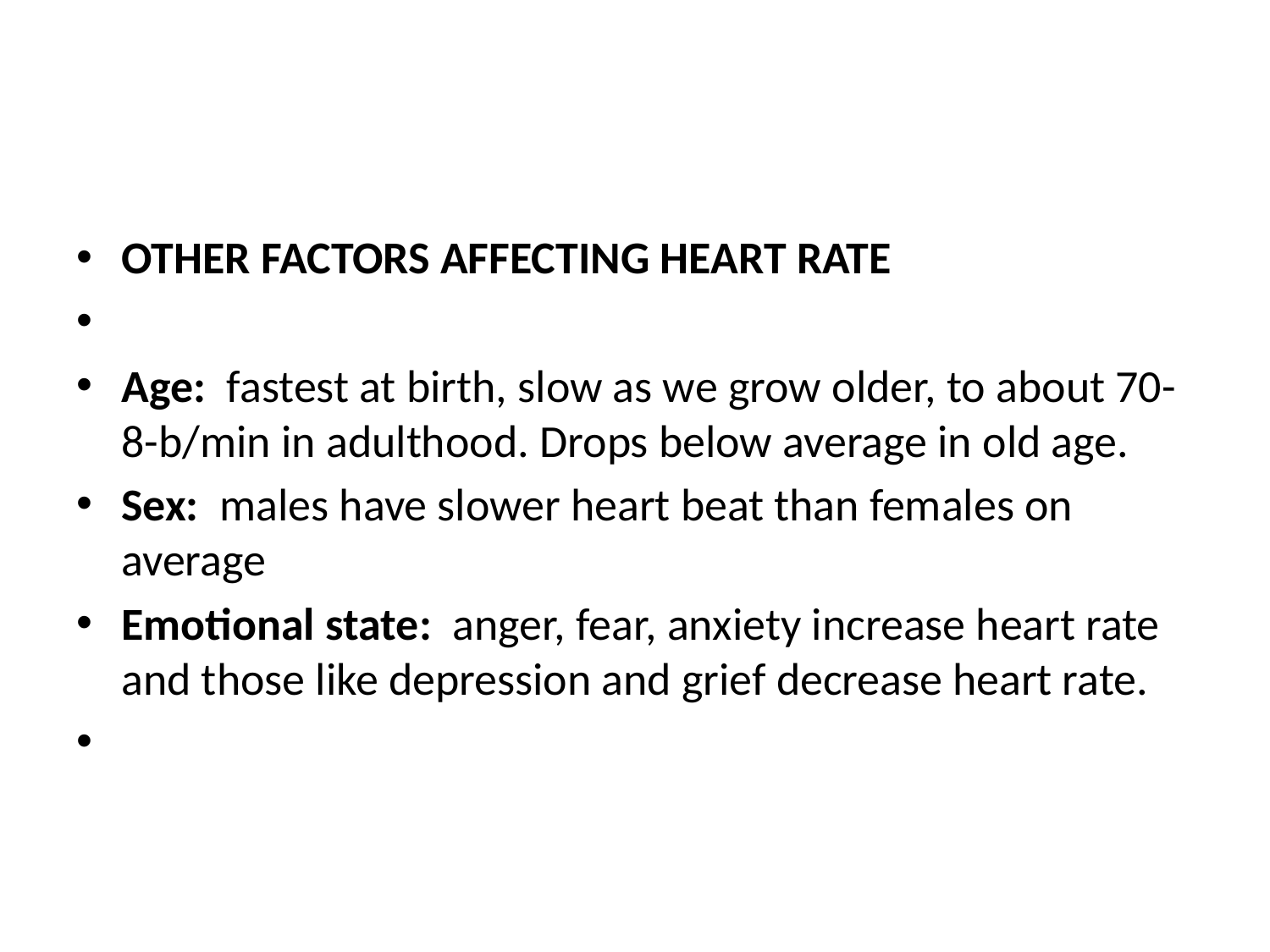

#
OTHER FACTORS AFFECTING HEART RATE

Age:  fastest at birth, slow as we grow older, to about 70-8-b/min in adulthood. Drops below average in old age.
Sex:  males have slower heart beat than females on average
Emotional state:  anger, fear, anxiety increase heart rate and those like depression and grief decrease heart rate.